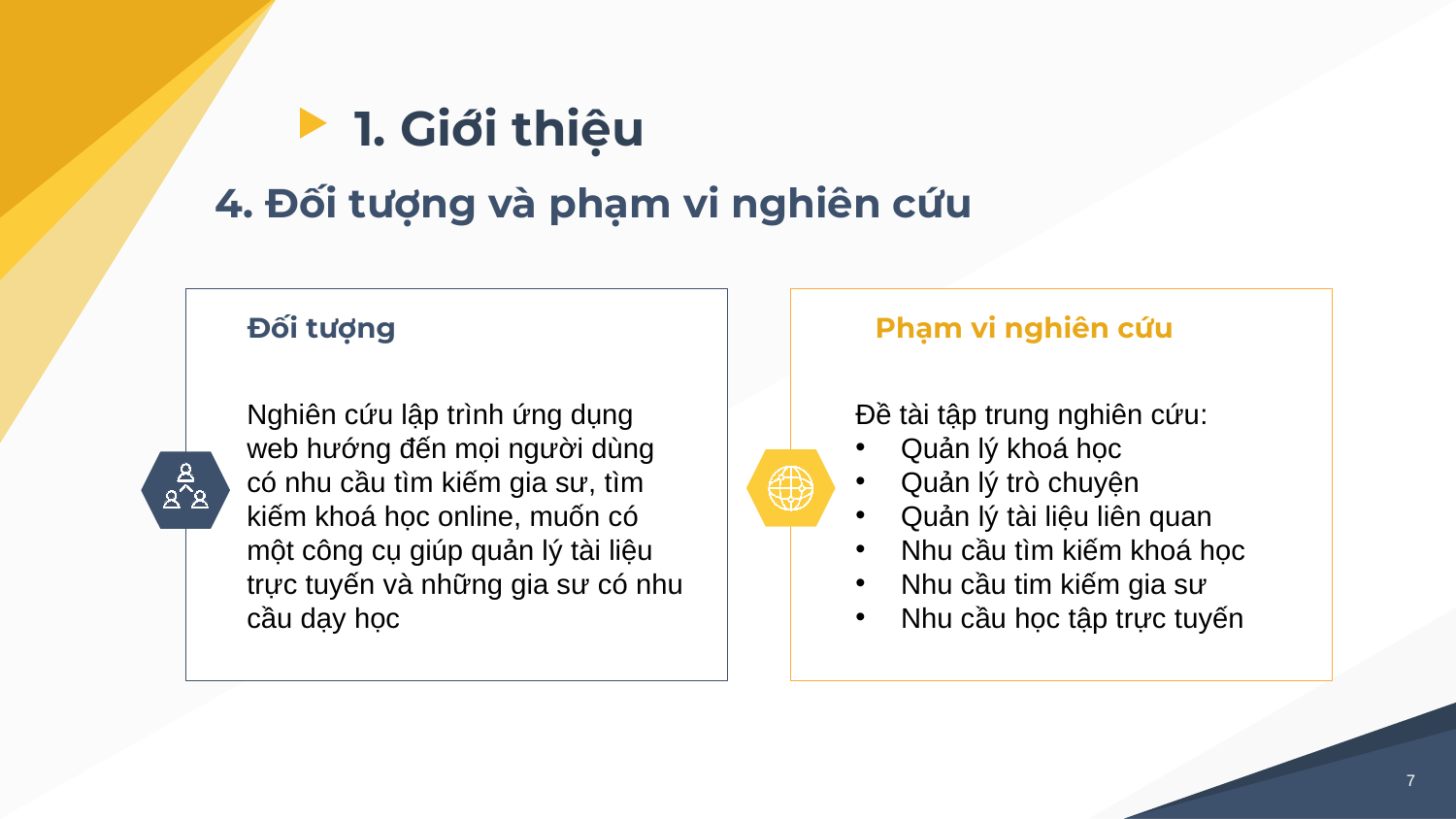

# 1. Giới thiệu
4. Đối tượng và phạm vi nghiên cứu

Đối tượng
Phạm vi nghiên cứu
Nghiên cứu lập trình ứng dụng web hướng đến mọi người dùng có nhu cầu tìm kiếm gia sư, tìm kiếm khoá học online, muốn có một công cụ giúp quản lý tài liệu trực tuyến và những gia sư có nhu cầu dạy học
Đề tài tập trung nghiên cứu:
Quản lý khoá học
Quản lý trò chuyện
Quản lý tài liệu liên quan
Nhu cầu tìm kiếm khoá học
Nhu cầu tim kiếm gia sư
Nhu cầu học tập trực tuyến

7